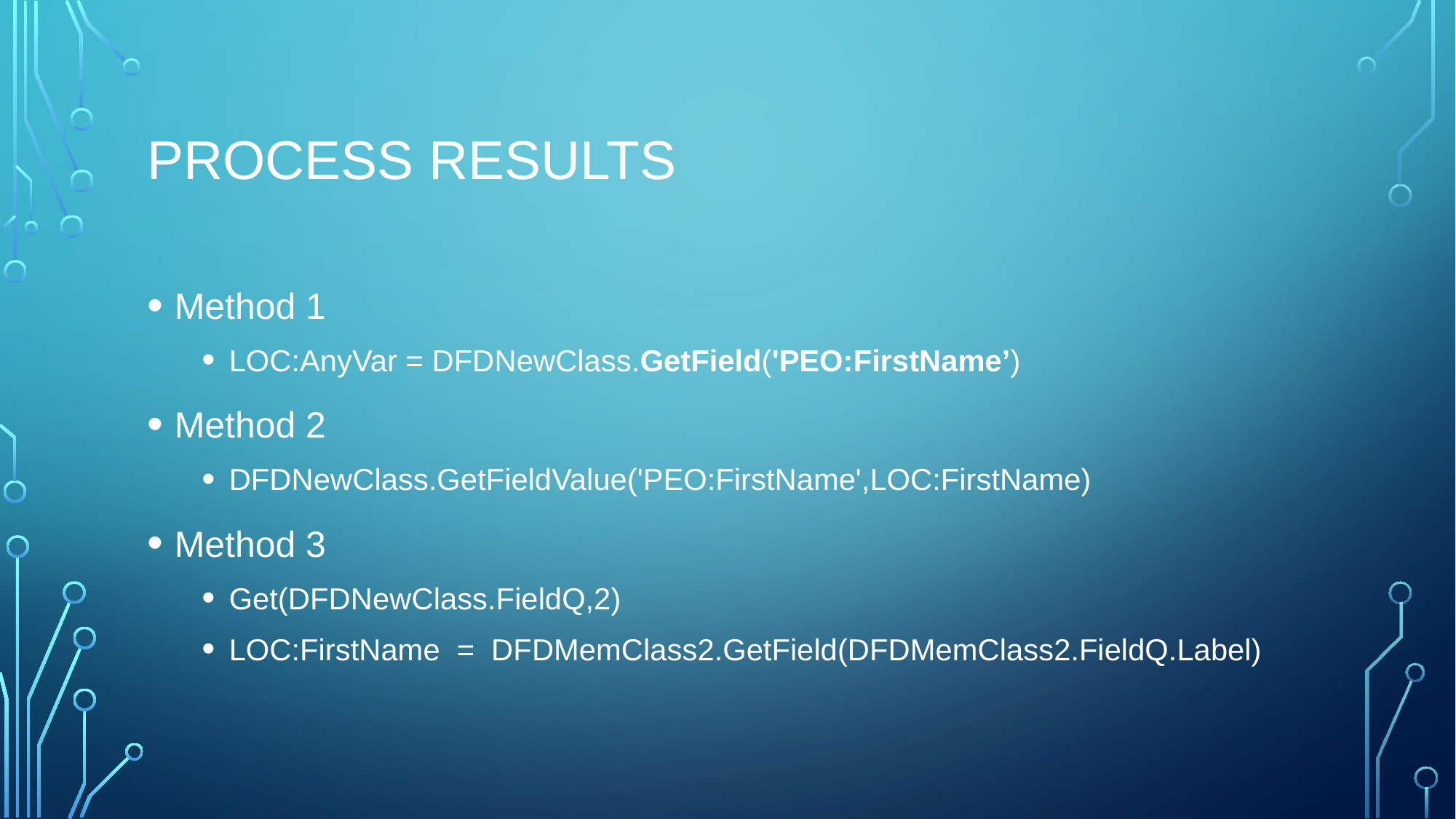

# Process Results
Method 1
LOC:AnyVar = DFDNewClass.GetField('PEO:FirstName’)
Method 2
DFDNewClass.GetFieldValue('PEO:FirstName',LOC:FirstName)
Method 3
Get(DFDNewClass.FieldQ,2)
LOC:FirstName  =  DFDMemClass2.GetField(DFDMemClass2.FieldQ.Label)